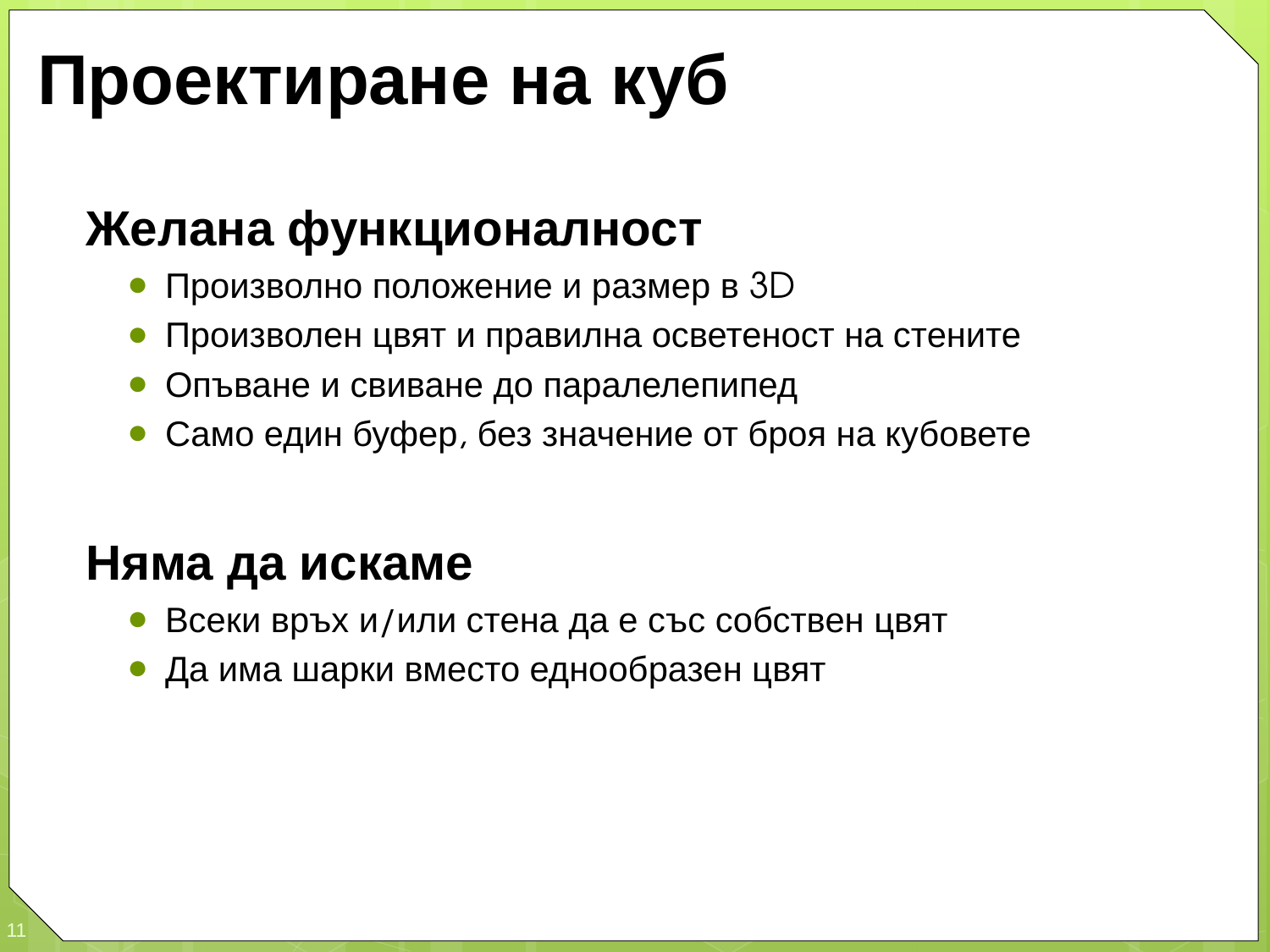

# Проектиране на куб
Желана функционалност
Произволно положение и размер в 3D
Произволен цвят и правилна осветеност на стените
Опъване и свиване до паралелепипед
Само един буфер, без значение от броя на кубовете

Няма да искаме
Всеки връх и/или стена да е със собствен цвят
Да има шарки вместо еднообразен цвят